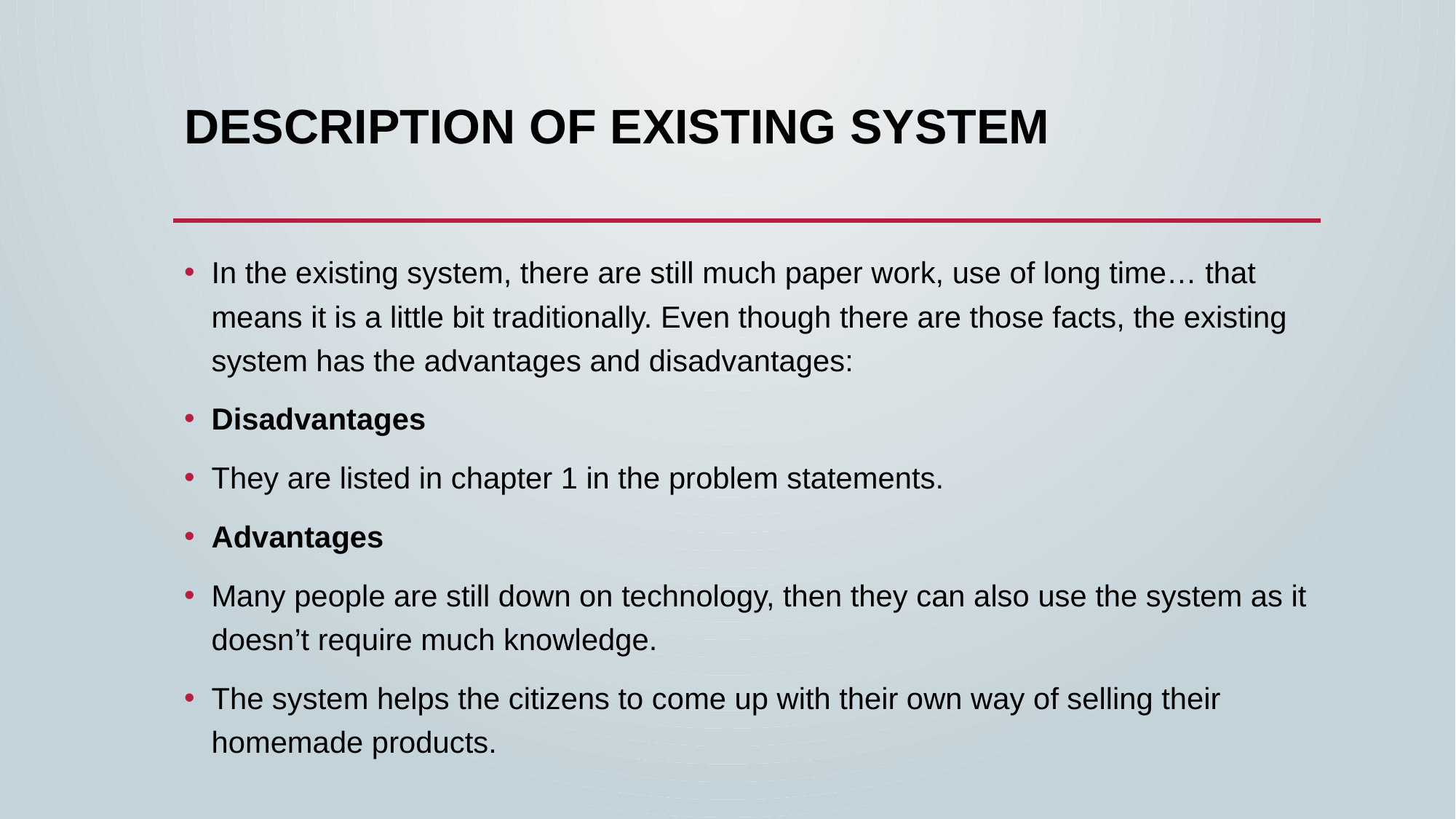

# Description of existing system
In the existing system, there are still much paper work, use of long time… that means it is a little bit traditionally. Even though there are those facts, the existing system has the advantages and disadvantages:
Disadvantages
They are listed in chapter 1 in the problem statements.
Advantages
Many people are still down on technology, then they can also use the system as it doesn’t require much knowledge.
The system helps the citizens to come up with their own way of selling their homemade products.